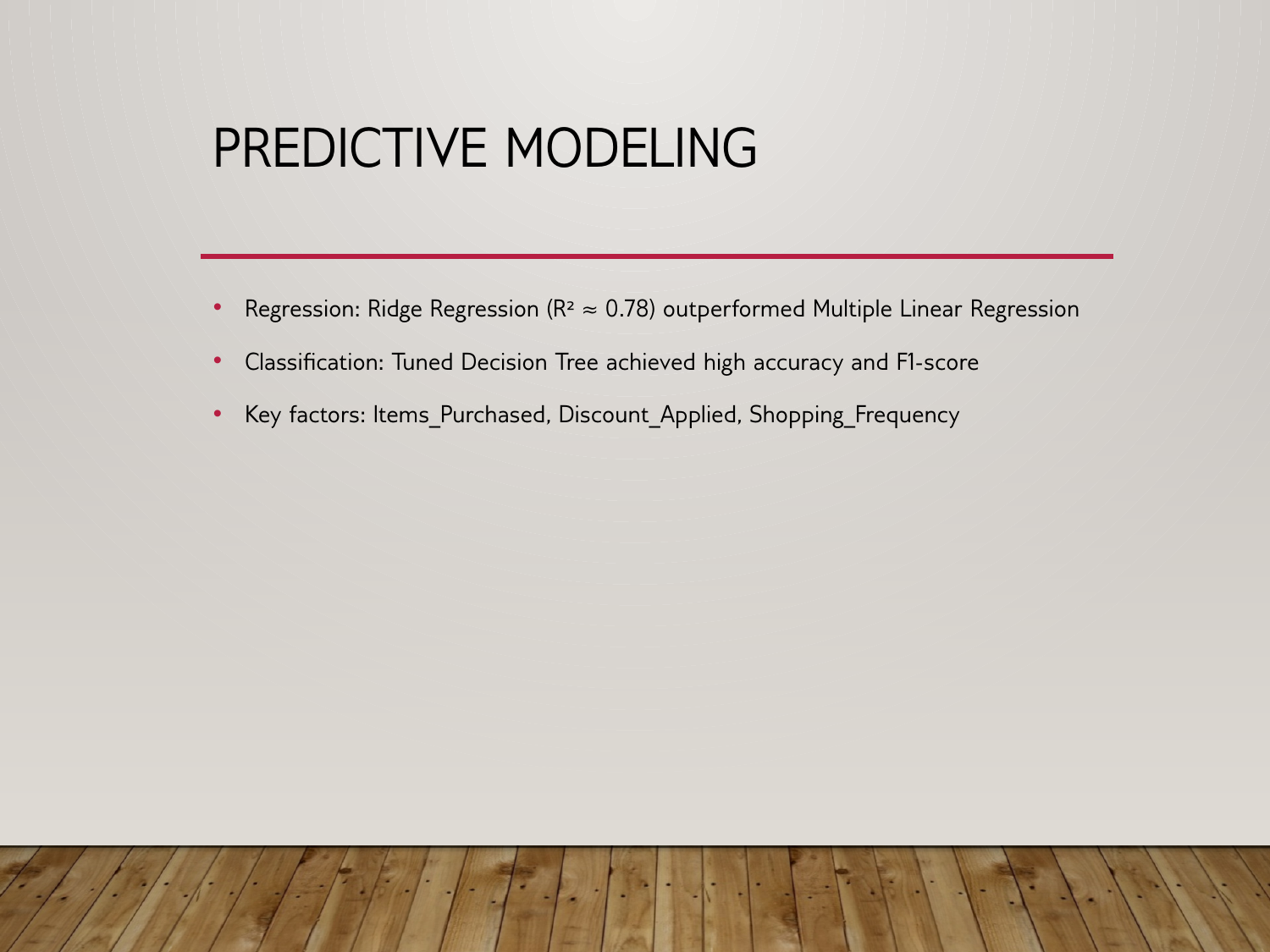

# Predictive Modeling
Regression: Ridge Regression (R² ≈ 0.78) outperformed Multiple Linear Regression
Classification: Tuned Decision Tree achieved high accuracy and F1-score
Key factors: Items_Purchased, Discount_Applied, Shopping_Frequency